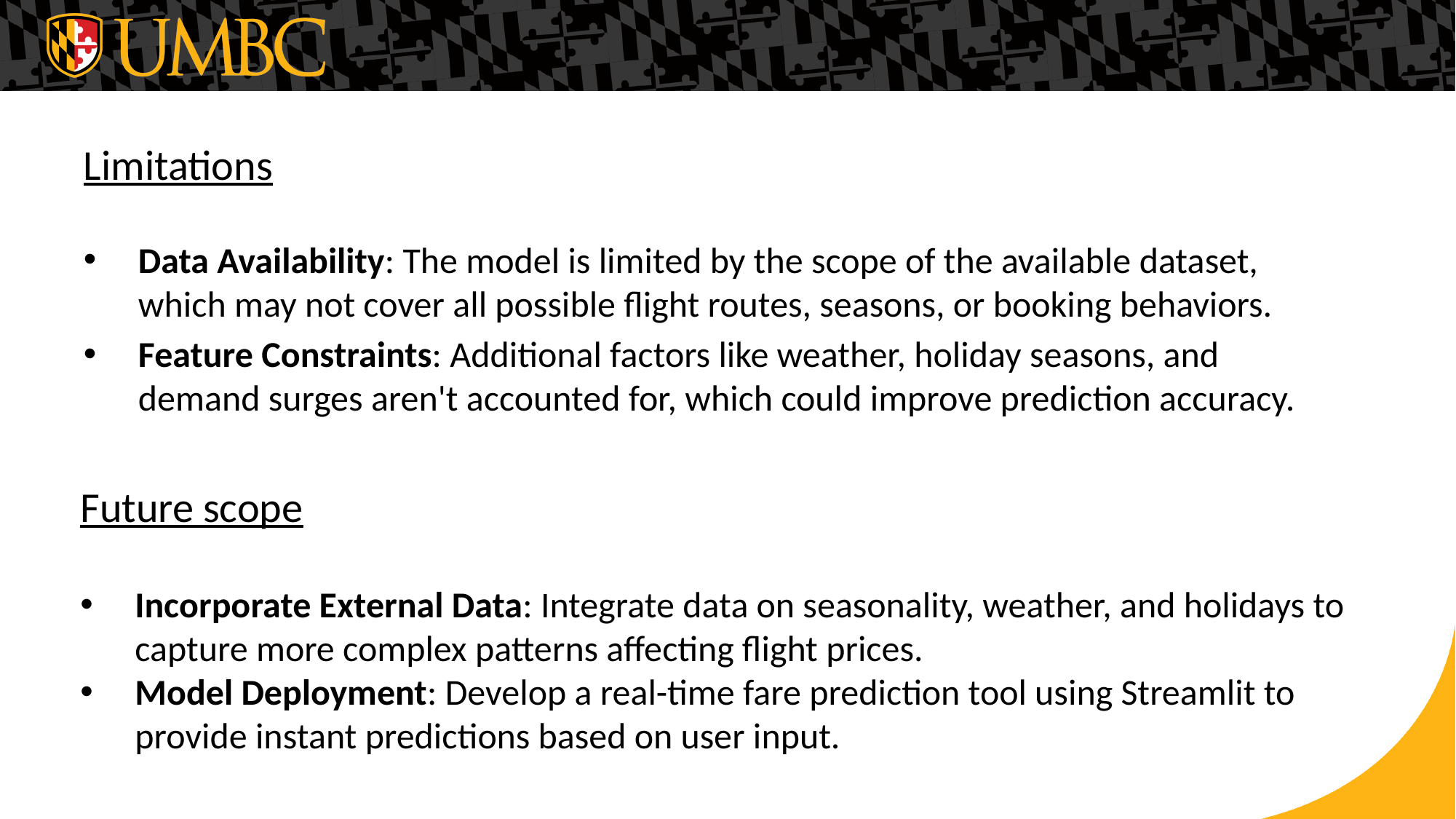

# Limitations
Data Availability: The model is limited by the scope of the available dataset, which may not cover all possible flight routes, seasons, or booking behaviors.
Feature Constraints: Additional factors like weather, holiday seasons, and demand surges aren't accounted for, which could improve prediction accuracy.
Future scope

Incorporate External Data: Integrate data on seasonality, weather, and holidays to capture more complex patterns affecting flight prices.
Model Deployment: Develop a real-time fare prediction tool using Streamlit to provide instant predictions based on user input.